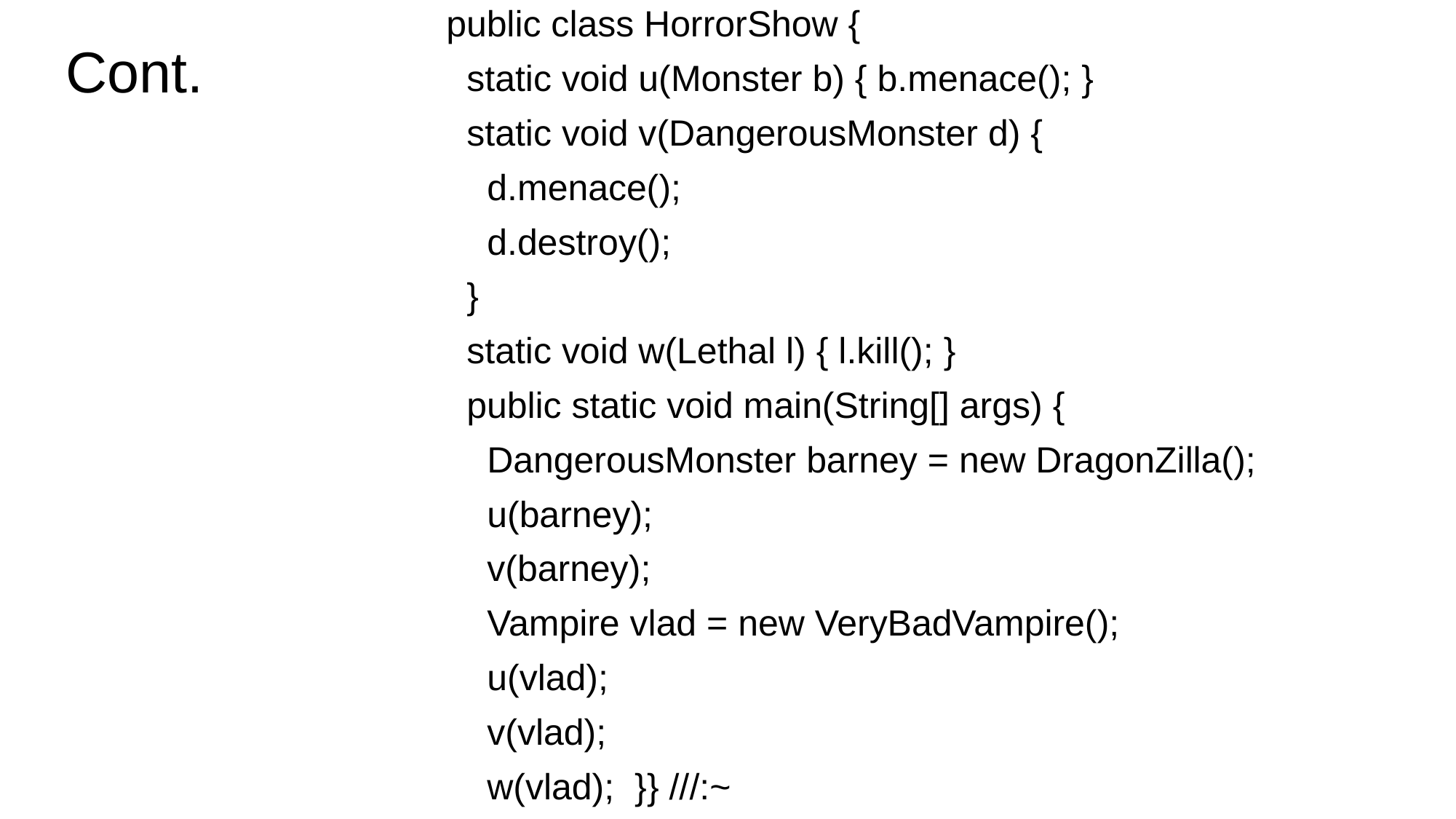

public class HorrorShow {
  static void u(Monster b) { b.menace(); }
  static void v(DangerousMonster d) {
    d.menace();
    d.destroy();
  }
  static void w(Lethal l) { l.kill(); }
  public static void main(String[] args) {
    DangerousMonster barney = new DragonZilla();
    u(barney);
    v(barney);
    Vampire vlad = new VeryBadVampire();
    u(vlad);
    v(vlad);
    w(vlad);  }} ///:~
# Cont.